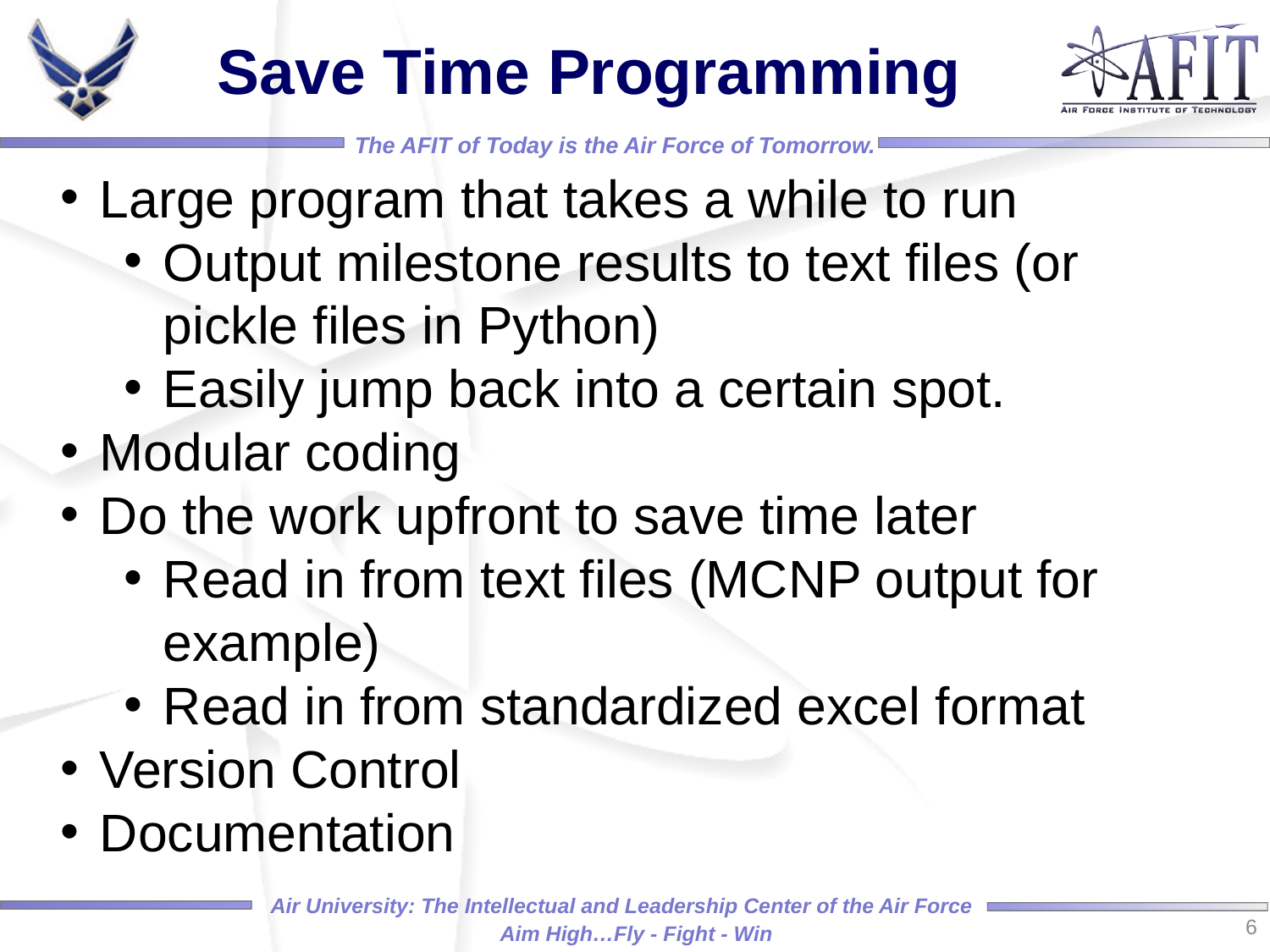

# Save Time Programming
Large program that takes a while to run
Output milestone results to text files (or pickle files in Python)
Easily jump back into a certain spot.
Modular coding
Do the work upfront to save time later
Read in from text files (MCNP output for example)
Read in from standardized excel format
Version Control
Documentation
6